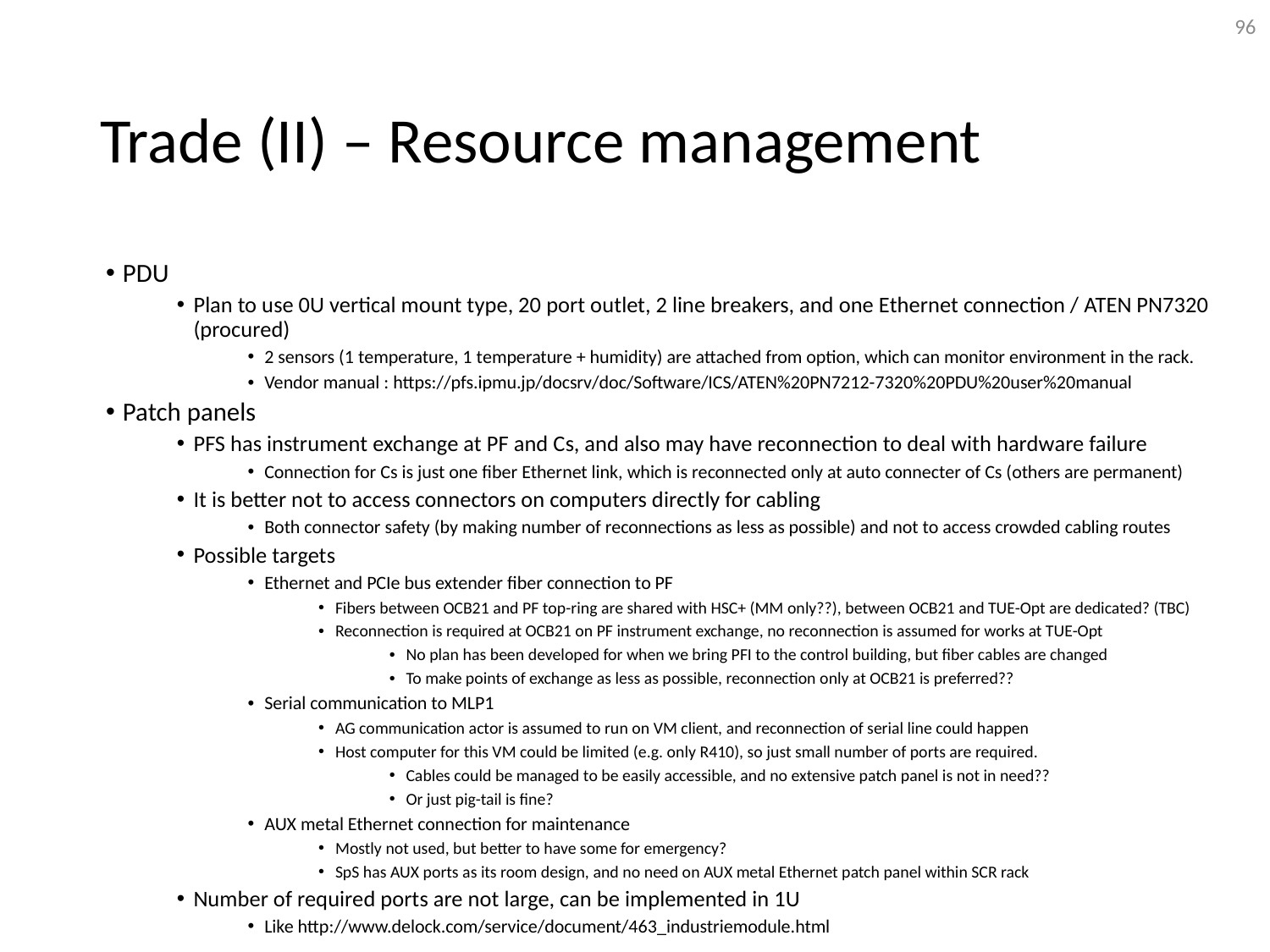

96
# Trade (II) – Resource management
PDU
Plan to use 0U vertical mount type, 20 port outlet, 2 line breakers, and one Ethernet connection / ATEN PN7320 (procured)
2 sensors (1 temperature, 1 temperature + humidity) are attached from option, which can monitor environment in the rack.
Vendor manual : https://pfs.ipmu.jp/docsrv/doc/Software/ICS/ATEN%20PN7212-7320%20PDU%20user%20manual
Patch panels
PFS has instrument exchange at PF and Cs, and also may have reconnection to deal with hardware failure
Connection for Cs is just one fiber Ethernet link, which is reconnected only at auto connecter of Cs (others are permanent)
It is better not to access connectors on computers directly for cabling
Both connector safety (by making number of reconnections as less as possible) and not to access crowded cabling routes
Possible targets
Ethernet and PCIe bus extender fiber connection to PF
Fibers between OCB21 and PF top-ring are shared with HSC+ (MM only??), between OCB21 and TUE-Opt are dedicated? (TBC)
Reconnection is required at OCB21 on PF instrument exchange, no reconnection is assumed for works at TUE-Opt
No plan has been developed for when we bring PFI to the control building, but fiber cables are changed
To make points of exchange as less as possible, reconnection only at OCB21 is preferred??
Serial communication to MLP1
AG communication actor is assumed to run on VM client, and reconnection of serial line could happen
Host computer for this VM could be limited (e.g. only R410), so just small number of ports are required.
Cables could be managed to be easily accessible, and no extensive patch panel is not in need??
Or just pig-tail is fine?
AUX metal Ethernet connection for maintenance
Mostly not used, but better to have some for emergency?
SpS has AUX ports as its room design, and no need on AUX metal Ethernet patch panel within SCR rack
Number of required ports are not large, can be implemented in 1U
Like http://www.delock.com/service/document/463_industriemodule.html